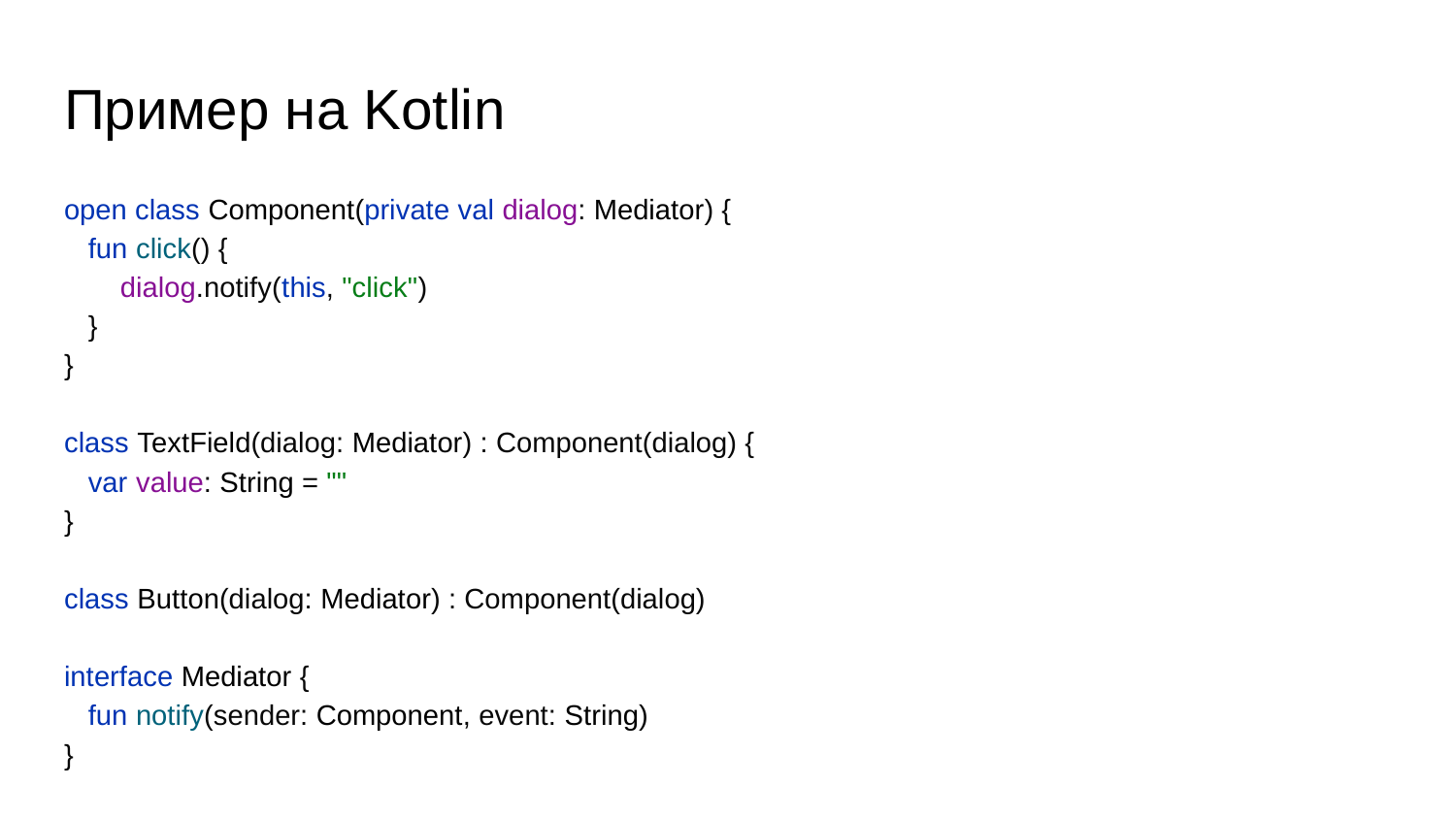

# Пример на Kotlin
open class Component(private val dialog: Mediator) {
   fun click() {
       dialog.notify(this, "click")
   }
}

class TextField(dialog: Mediator) : Component(dialog) {
   var value: String = ""
}

class Button(dialog: Mediator) : Component(dialog)

interface Mediator {
   fun notify(sender: Component, event: String)
}